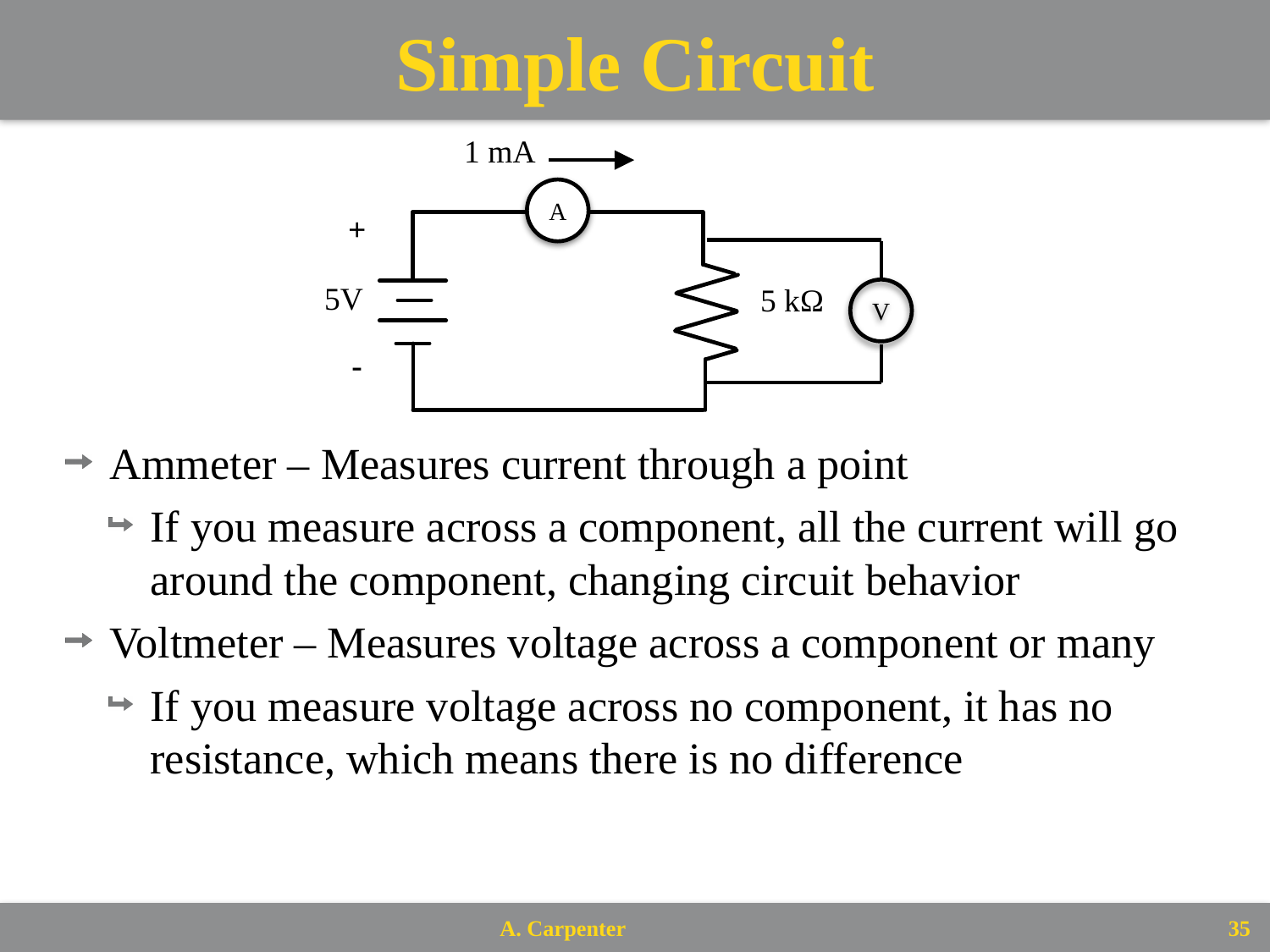

# Simple Circuit
1 mA
+
5V
5 kΩ
-
A
V
Ammeter – Measures current through a point
If you measure across a component, all the current will go around the component, changing circuit behavior
Voltmeter – Measures voltage across a component or many
If you measure voltage across no component, it has no resistance, which means there is no difference

35